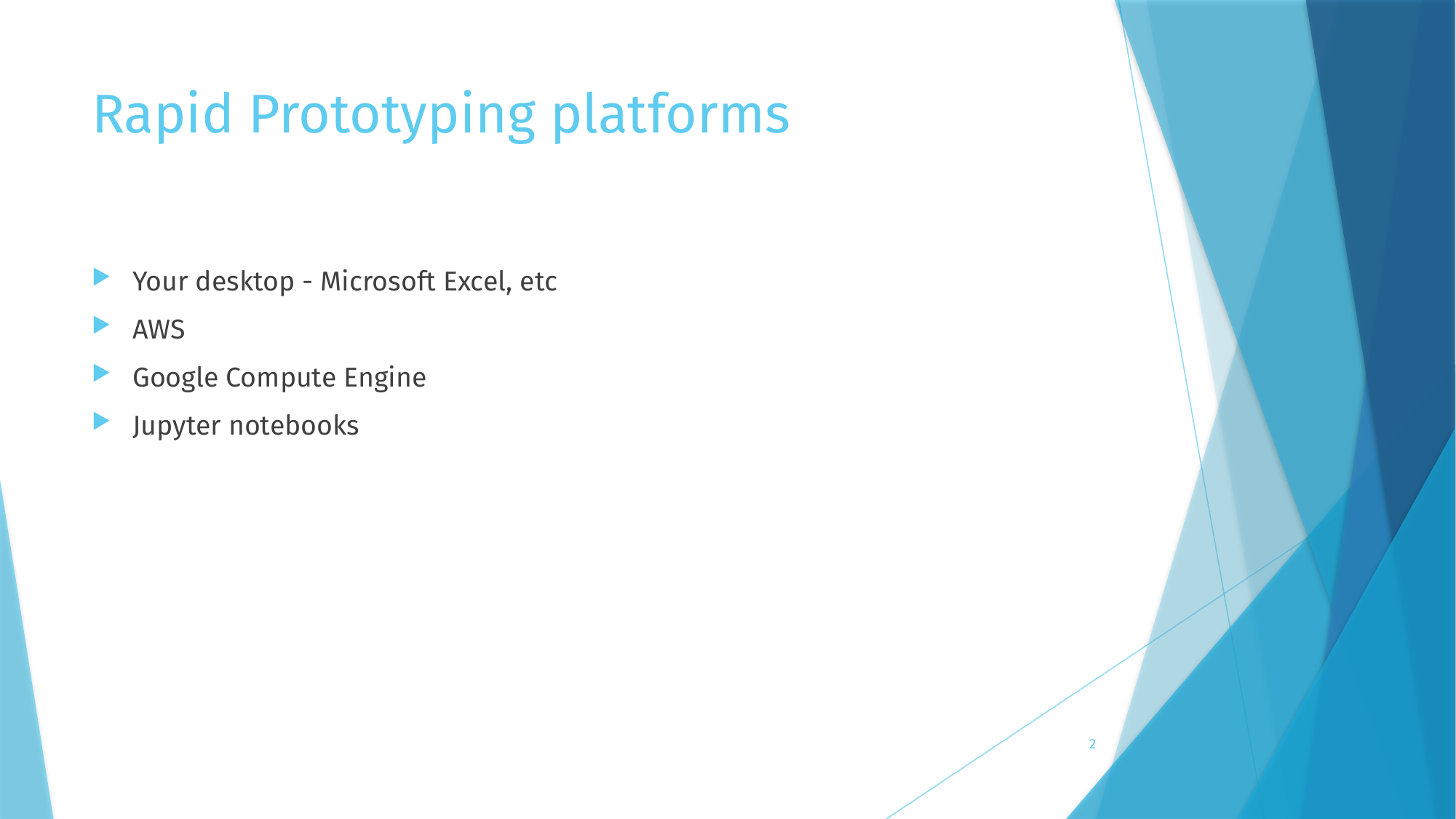

# Rapid Prototyping platforms
Your desktop - Microsoft Excel, etc
AWS
Google Compute Engine
Jupyter notebooks
2